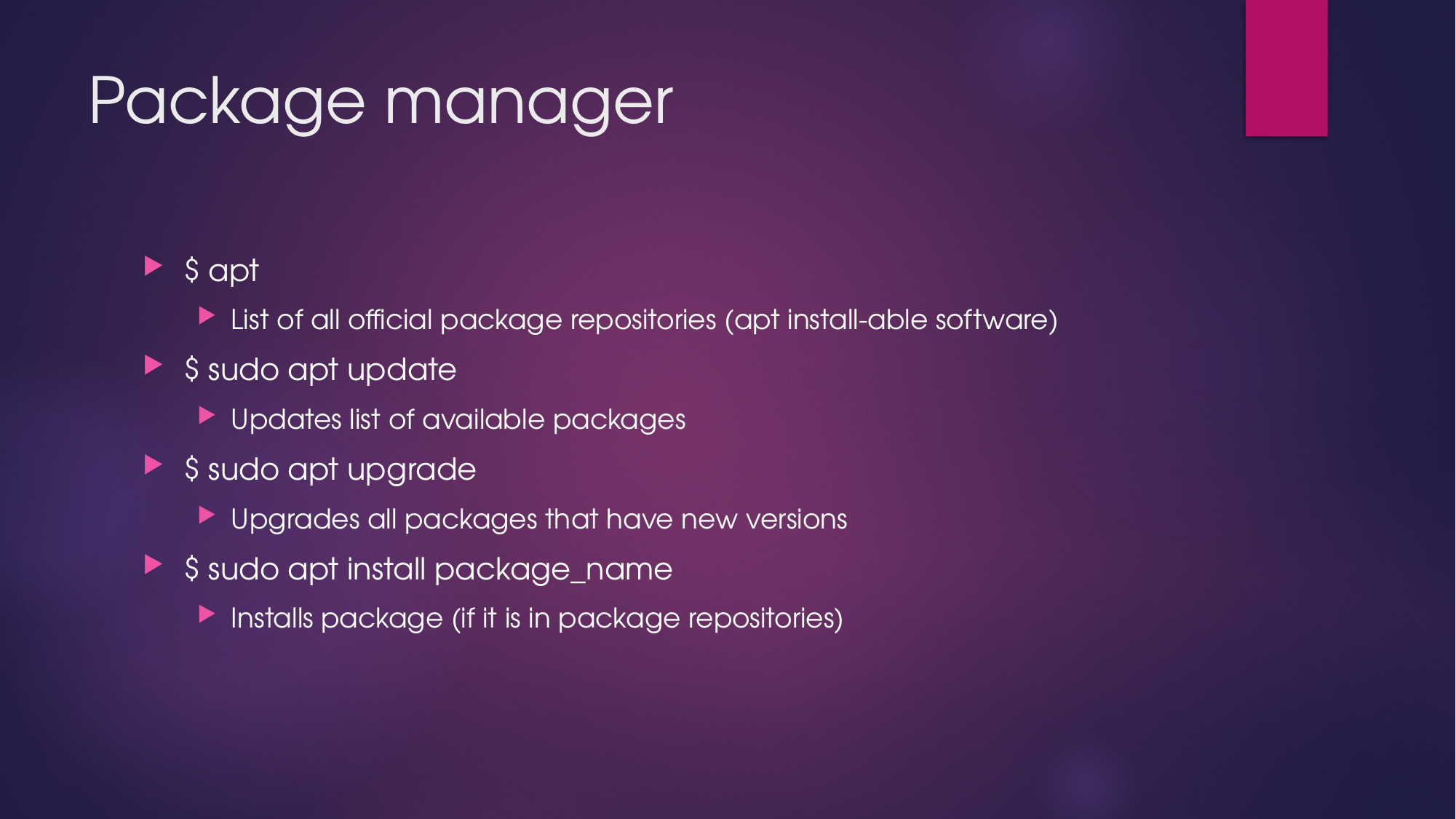

# Package manager
$ apt
List of all official package repositories (apt install-able software)
$ sudo apt update
Updates list of available packages
$ sudo apt upgrade
Upgrades all packages that have new versions
$ sudo apt install package_name
Installs package (if it is in package repositories)